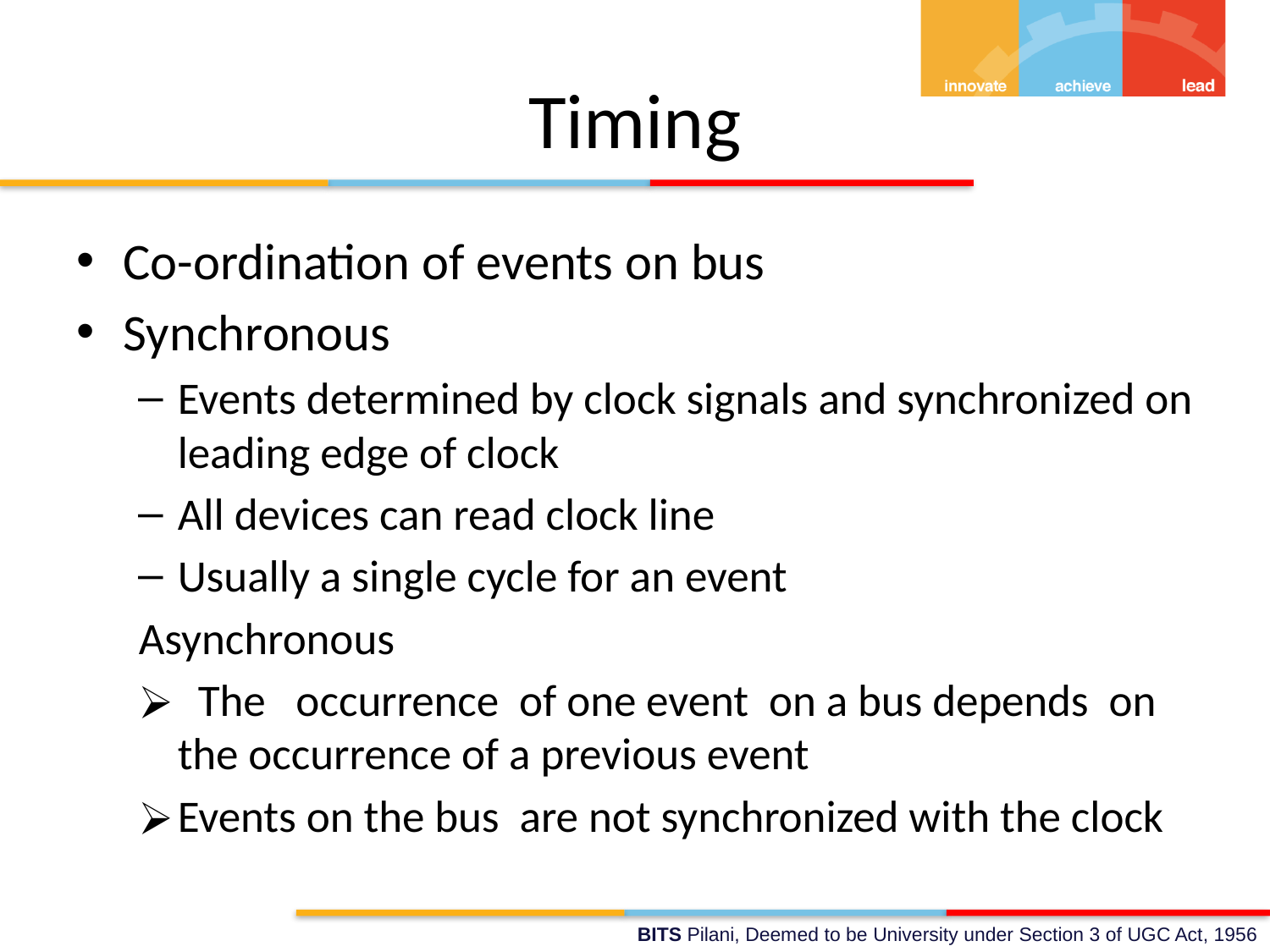

# Timing
Co-ordination of events on bus
Synchronous
Events determined by clock signals and synchronized on leading edge of clock
All devices can read clock line
Usually a single cycle for an event
Asynchronous
  The   occurrence  of one event  on a bus depends  on the occurrence of a previous event
Events on the bus  are not synchronized with the clock